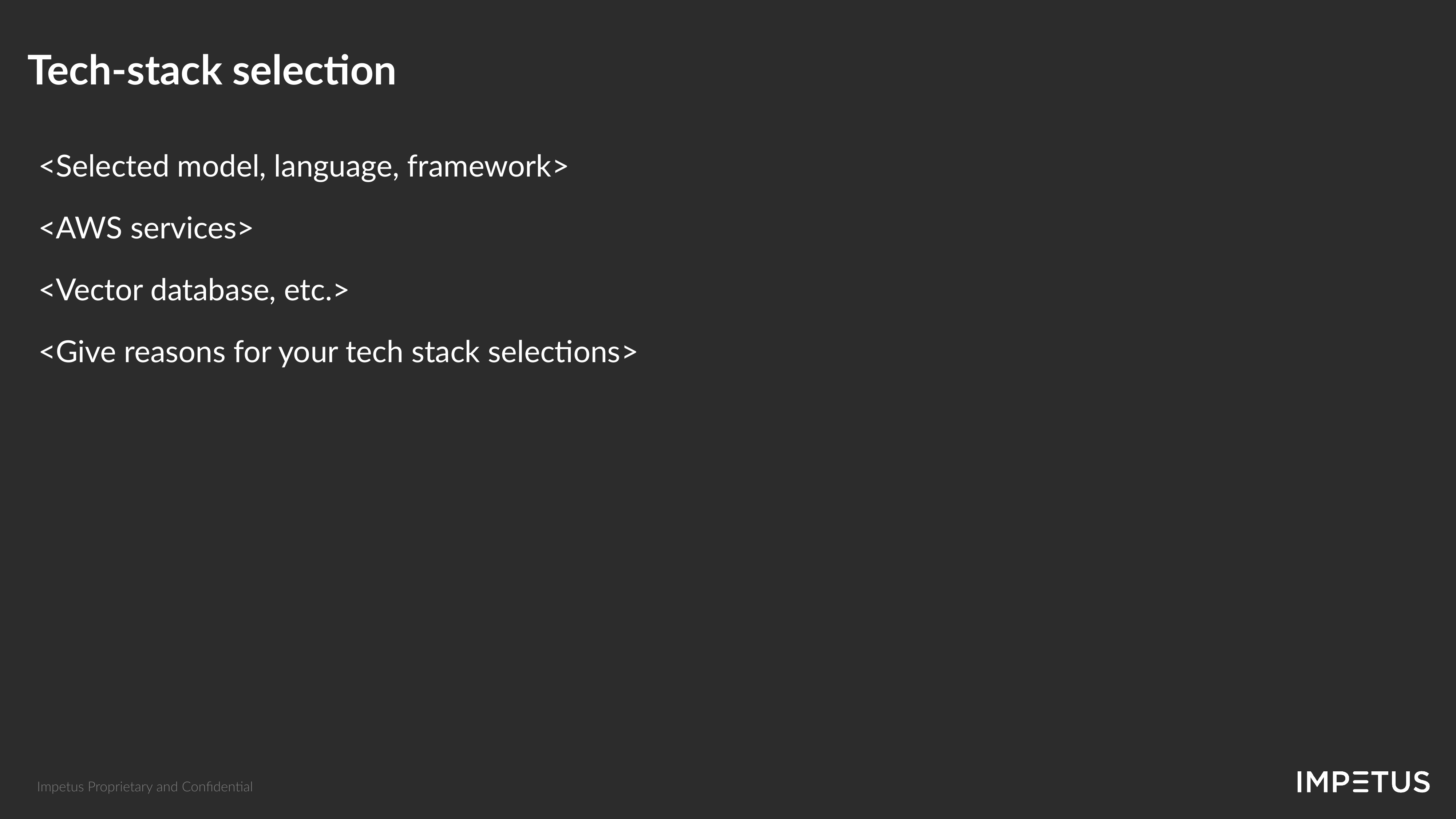

Tech-stack selection​
<Selected model, language, framework​>
<AWS services​>
<Vector database, etc.>
<Give reasons for your tech stack selections​>